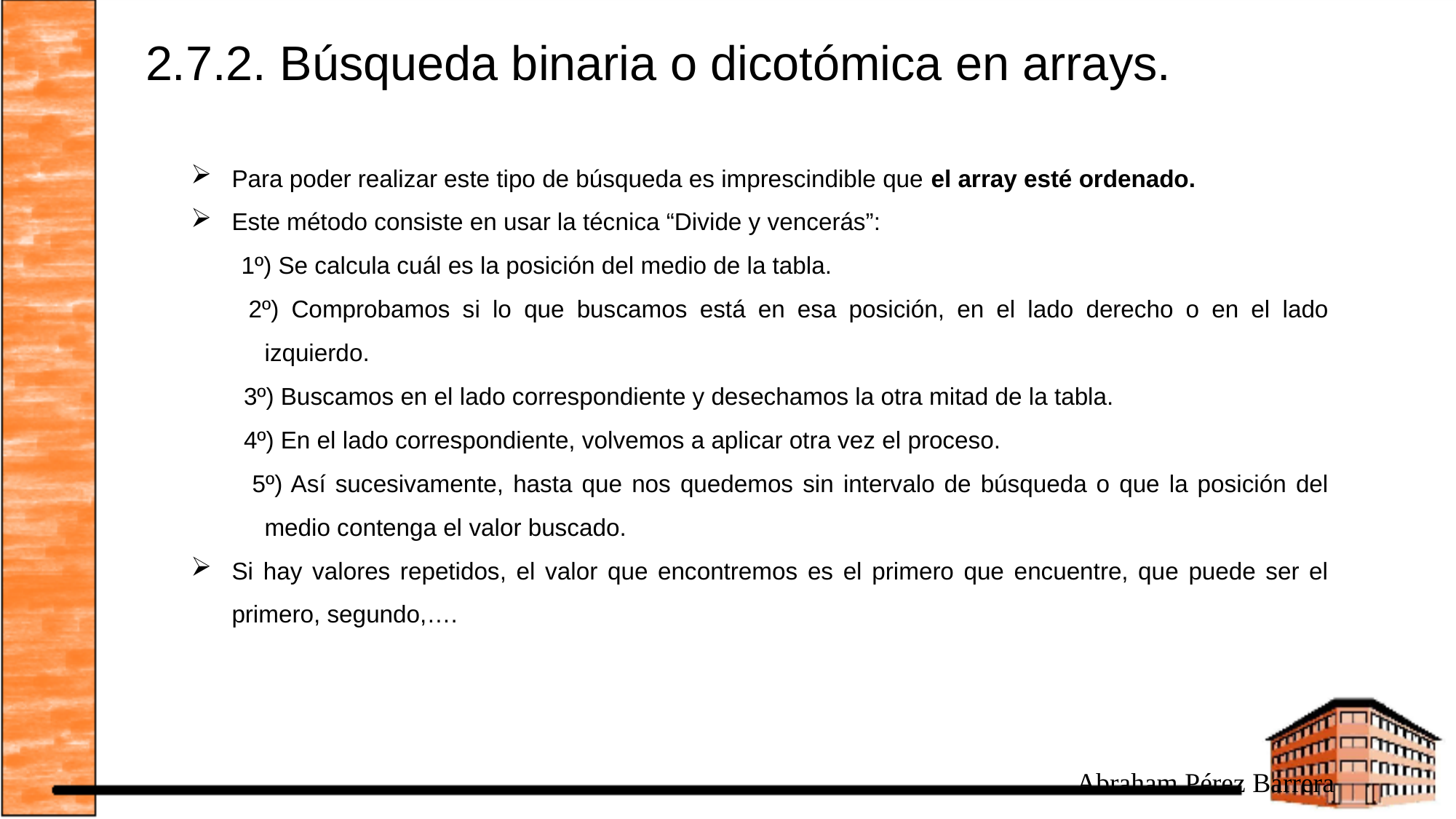

# 2.7.2. Búsqueda binaria o dicotómica en arrays.
Para poder realizar este tipo de búsqueda es imprescindible que el array esté ordenado.
Este método consiste en usar la técnica “Divide y vencerás”:
   1º) Se calcula cuál es la posición del medio de la tabla.
  2º) Comprobamos si lo que buscamos está en esa posición, en el lado derecho o en el lado izquierdo.
   3º) Buscamos en el lado correspondiente y desechamos la otra mitad de la tabla.
   4º) En el lado correspondiente, volvemos a aplicar otra vez el proceso.
   5º) Así sucesivamente, hasta que nos quedemos sin intervalo de búsqueda o que la posición del medio contenga el valor buscado.
Si hay valores repetidos, el valor que encontremos es el primero que encuentre, que puede ser el primero, segundo,….